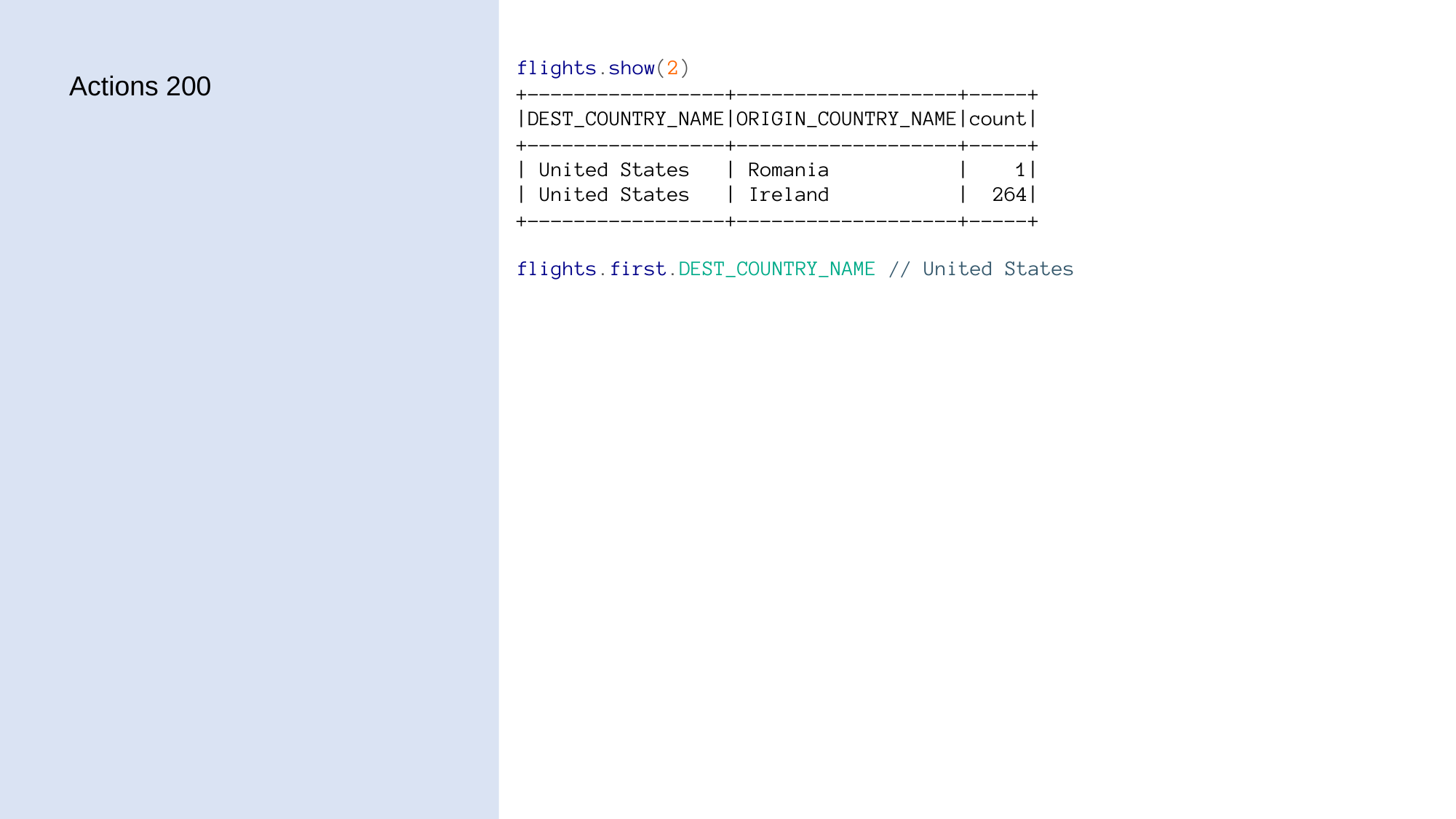

Actions 200
flights.show(2)
+-----------------+-------------------+-----+
|DEST_COUNTRY_NAME|ORIGIN_COUNTRY_NAME|count|
+-----------------+-------------------+-----+
| United States   | Romania           |    1|
| United States   | Ireland           |  264|
+-----------------+-------------------+-----+
flights.first.DEST_COUNTRY_NAME // United States